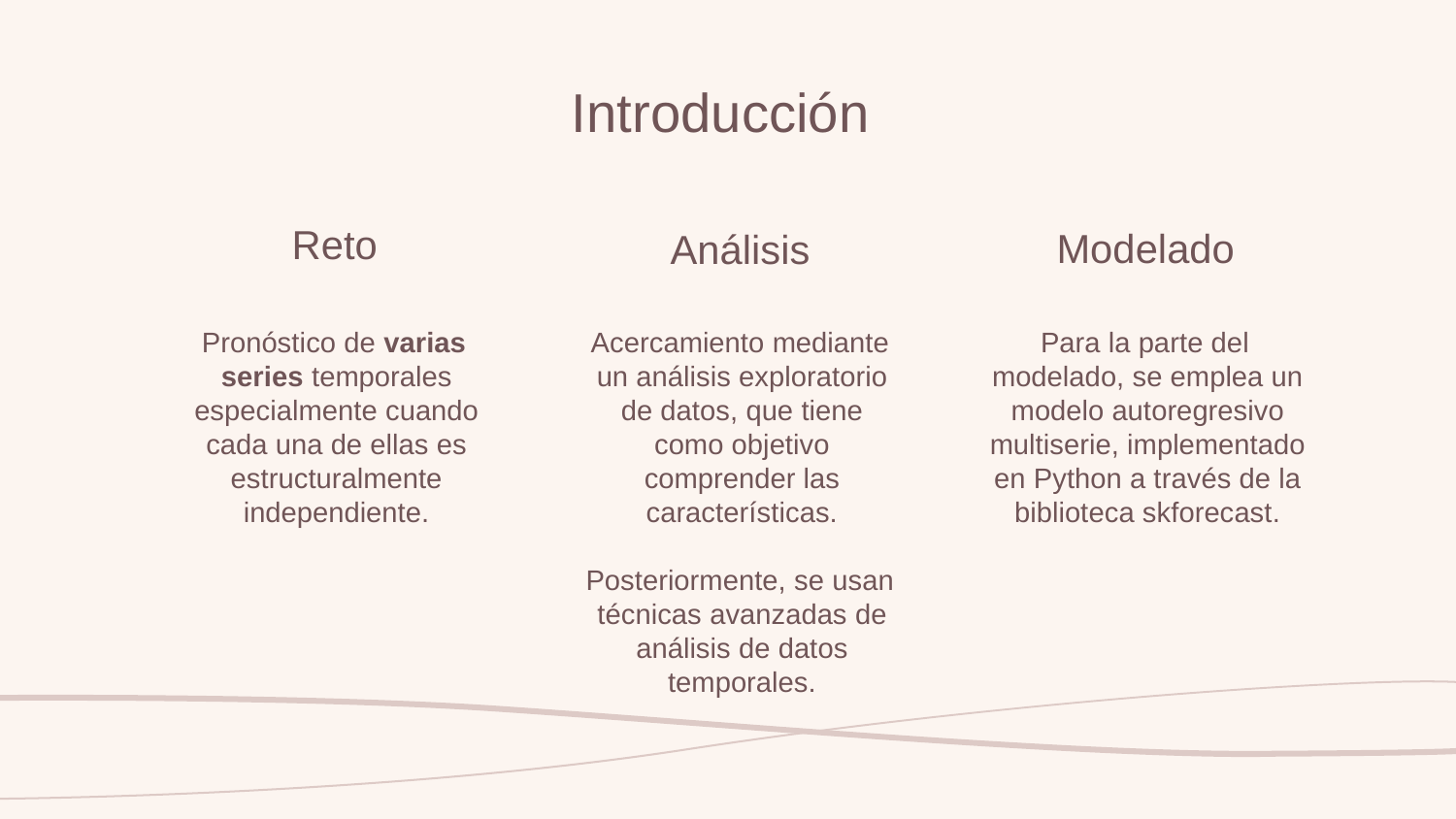

# Introducción
Reto
Modelado
Análisis
Acercamiento mediante un análisis exploratorio de datos, que tiene como objetivo comprender las características.

Posteriormente, se usan técnicas avanzadas de análisis de datos temporales.
Pronóstico de varias series temporales especialmente cuando cada una de ellas es estructuralmente independiente.
Para la parte del modelado, se emplea un modelo autoregresivo multiserie, implementado en Python a través de la biblioteca skforecast.